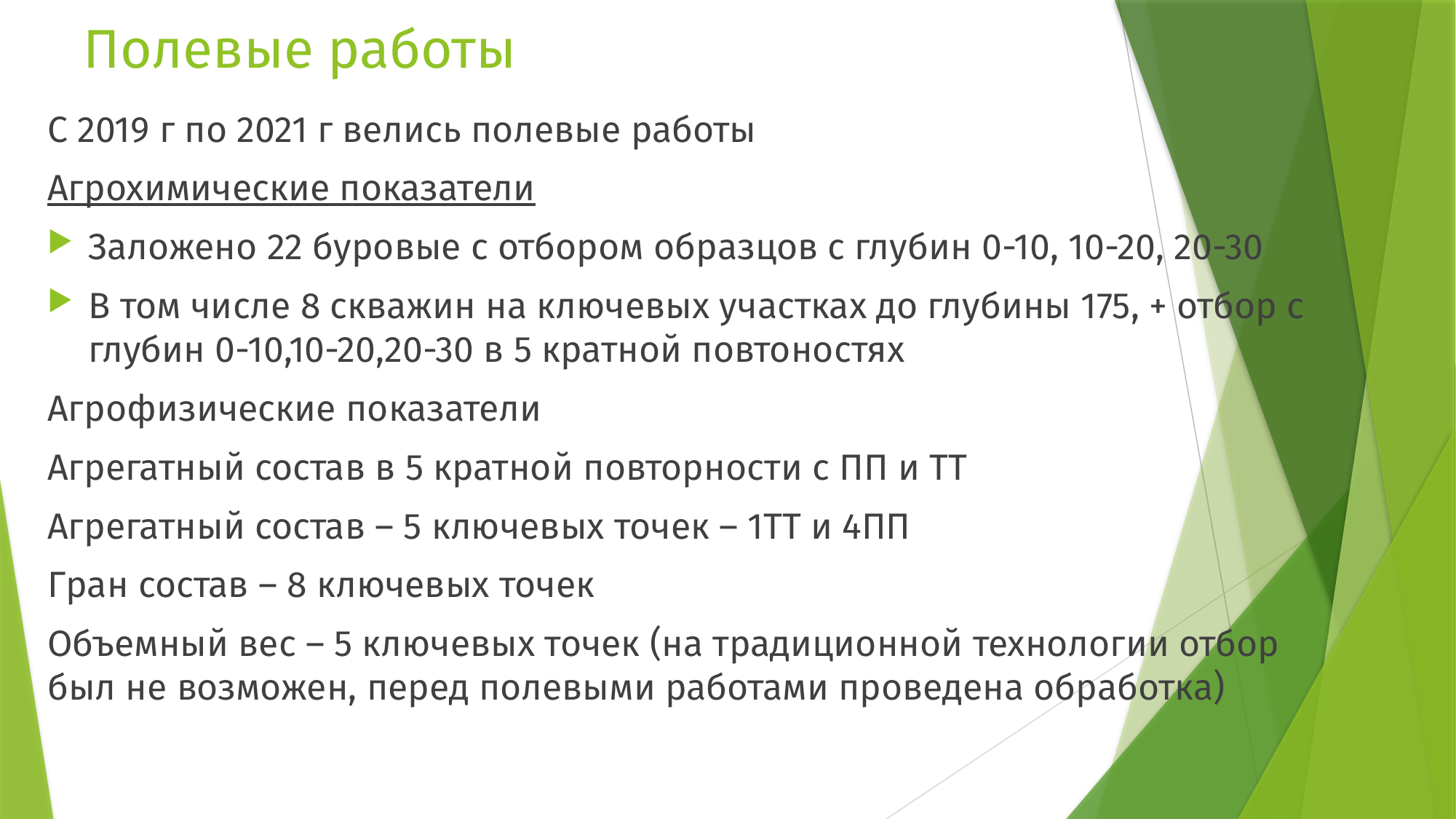

# Полевые работы
С 2019 г по 2021 г велись полевые работы
Агрохимические показатели
Заложено 22 буровые с отбором образцов с глубин 0-10, 10-20, 20-30
В том числе 8 скважин на ключевых участках до глубины 175, + отбор с глубин 0-10,10-20,20-30 в 5 кратной повтоностях
Агрофизические показатели
Агрегатный состав в 5 кратной повторности с ПП и ТТ
Агрегатный состав – 5 ключевых точек – 1ТТ и 4ПП
Гран состав – 8 ключевых точек
Объемный вес – 5 ключевых точек (на традиционной технологии отбор был не возможен, перед полевыми работами проведена обработка)